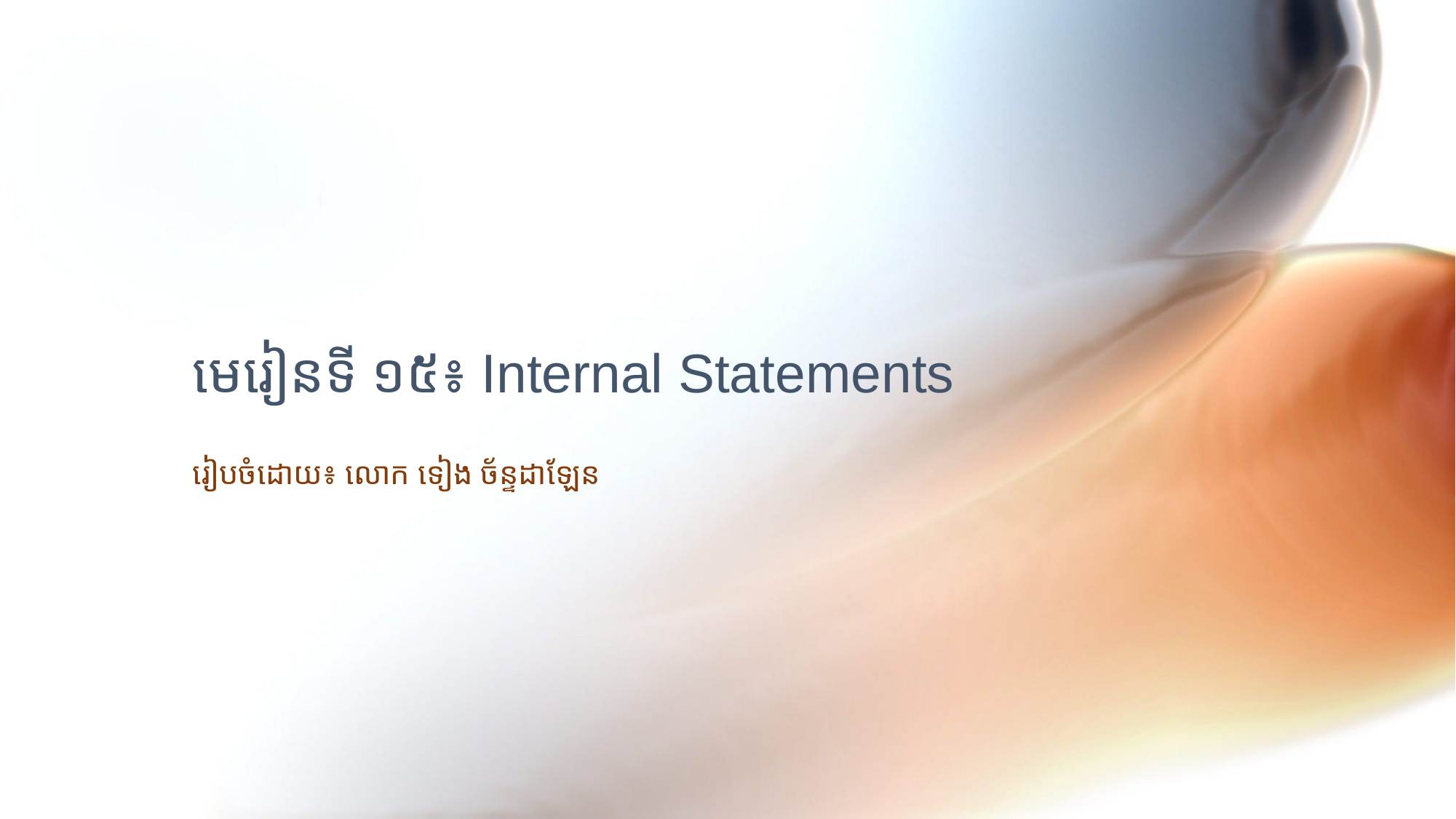

# មេរៀនទី ១៥៖ Internal Statements
រៀបចំដោយ៖ លោក ទៀង ច័ន្ទដាឡែន